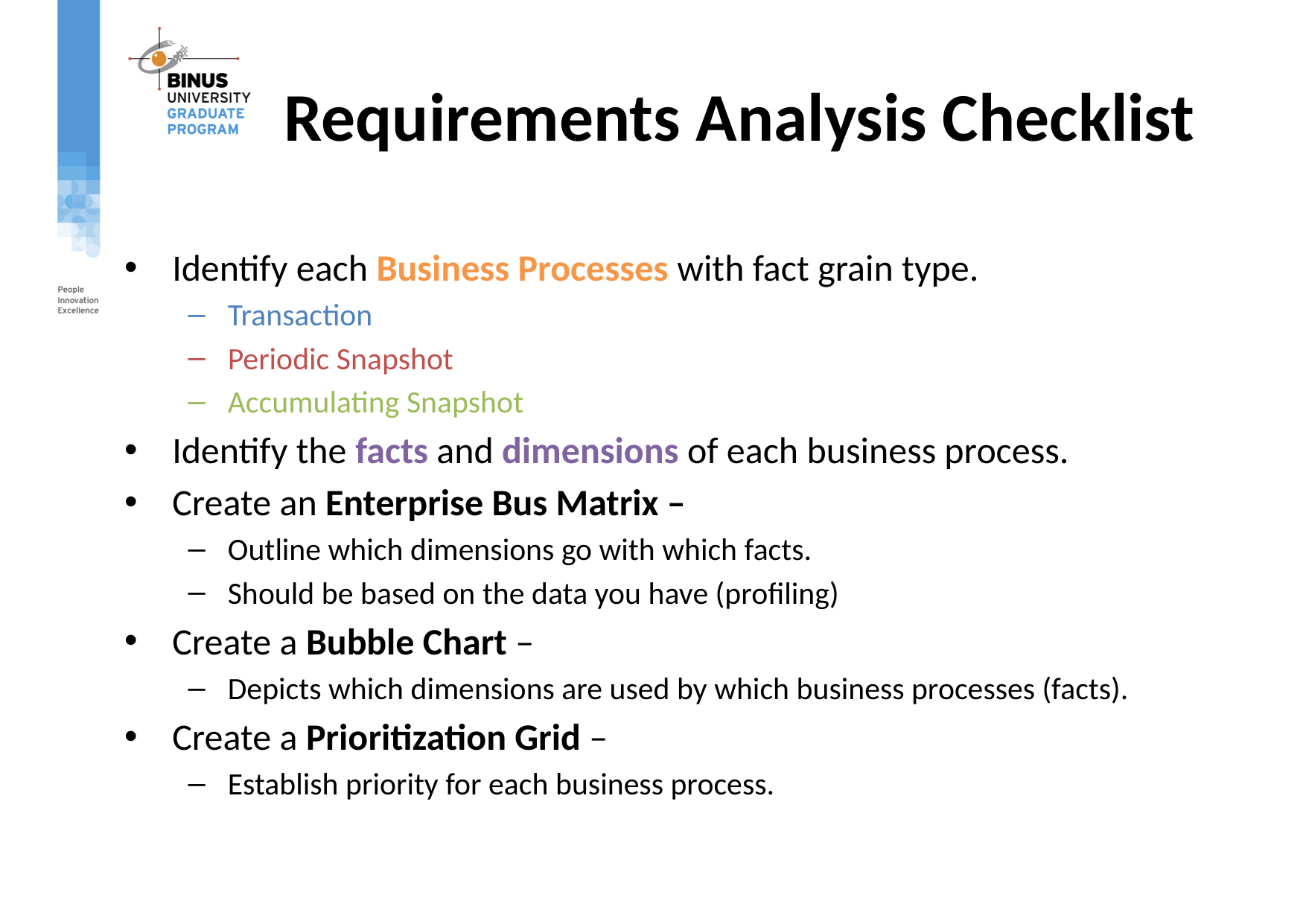

# Requirements Analysis Checklist
Identify each Business Processes with fact grain type.
Transaction
Periodic Snapshot
Accumulating Snapshot
Identify the facts and dimensions of each business process.
Create an Enterprise Bus Matrix –
Outline which dimensions go with which facts.
Should be based on the data you have (profiling)
Create a Bubble Chart –
Depicts which dimensions are used by which business processes (facts).
Create a Prioritization Grid –
Establish priority for each business process.